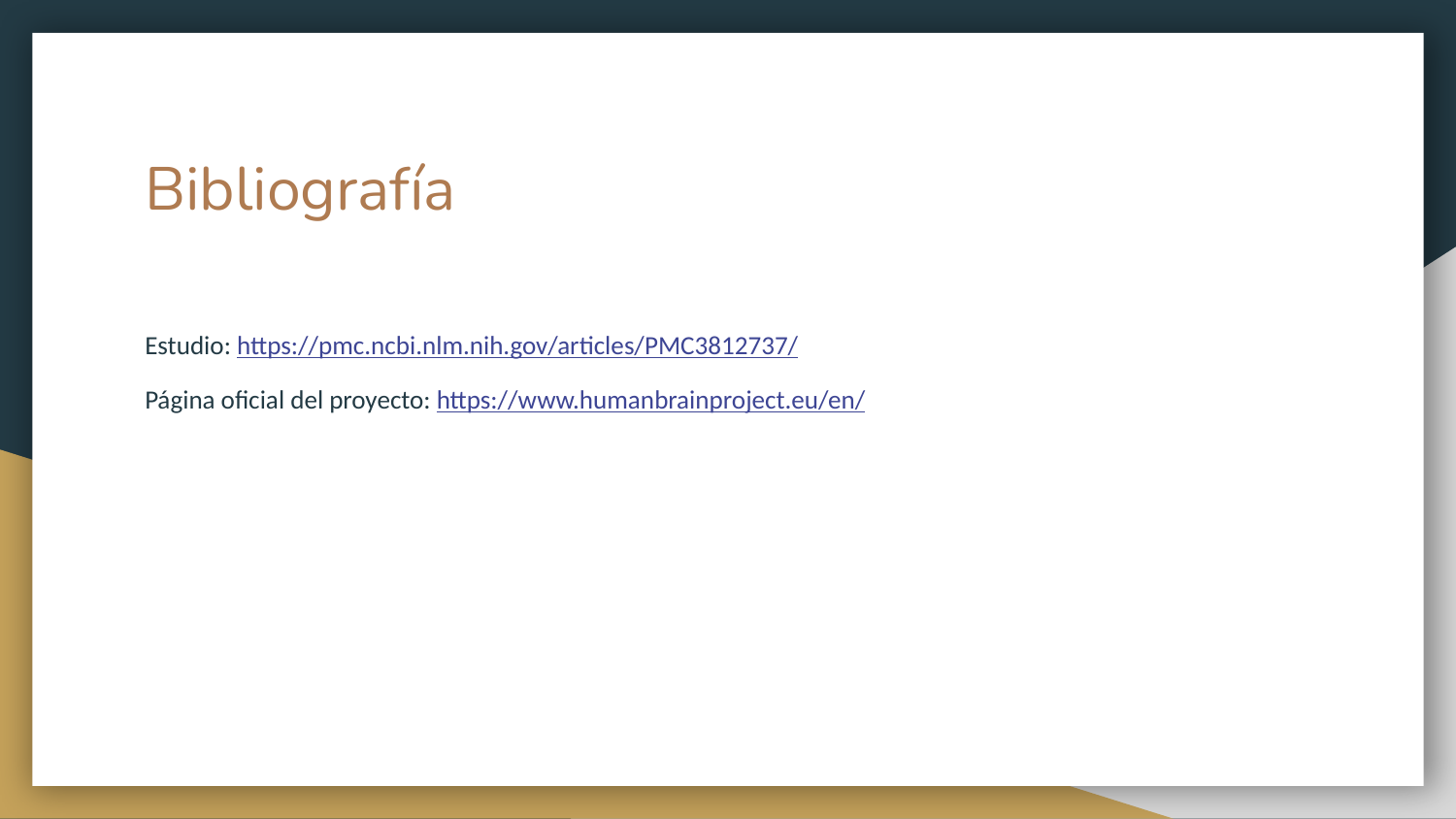

# Bibliografía
Estudio: https://pmc.ncbi.nlm.nih.gov/articles/PMC3812737/
Página oficial del proyecto: https://www.humanbrainproject.eu/en/